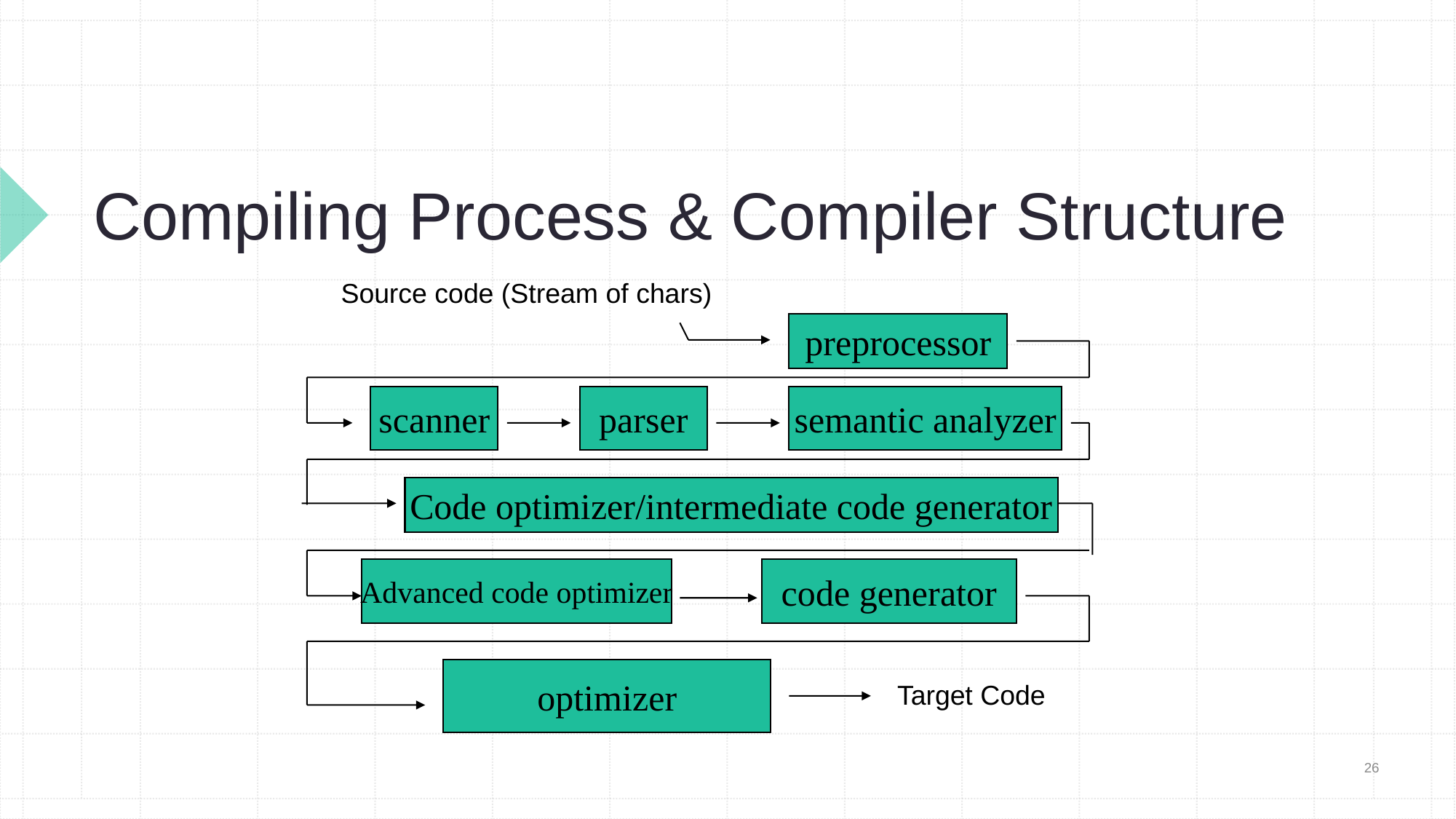

# Compiling Process & Compiler Structure
Source code (Stream of chars)
preprocessor

scanner
parser
semantic analyzer

Code optimizer/intermediate code generator

Advanced code optimizer
code generator

optimizer
 Target Code

26